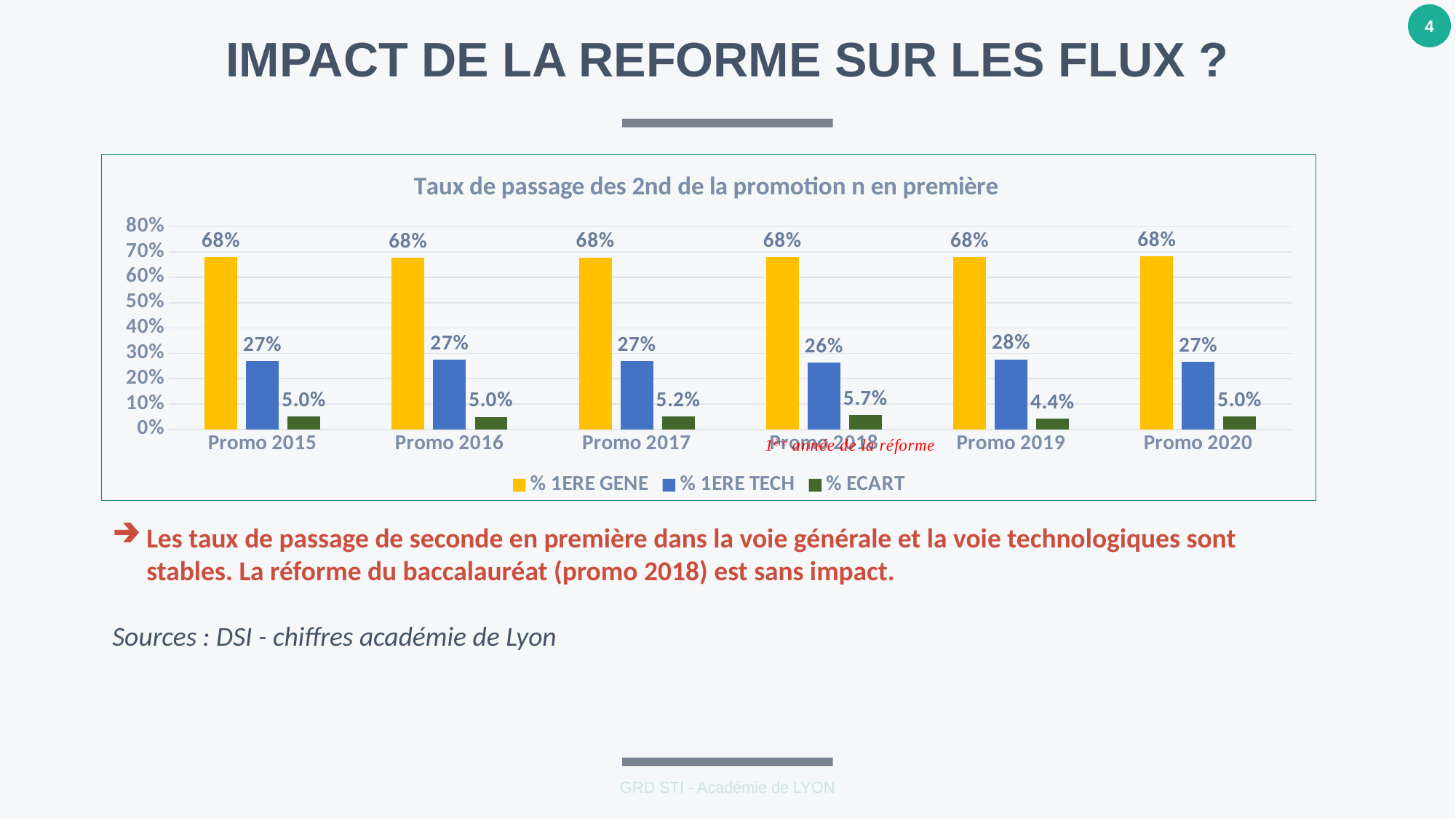

# IMPACT DE LA REFORME SUR LES FLUX ?

### Chart: Taux de passage des 2nd de la promotion n en première

| Category | % 1ERE GENE | % 1ERE TECH | % ECART |
|---|---|---|---|
| Promo 2015 | 0.6797324172843984 | 0.27025854275899475 | 0.05000903995660832 |
| Promo 2016 | 0.6759111369246412 | 0.27457528677217946 | 0.049513576303179894 |
| Promo 2017 | 0.6783094909592626 | 0.2699876552174864 | 0.051702853823251835 |
| Promo 2018 | 0.6800486183105151 | 0.26246737925857105 | 0.057484002430915594 |
| Promo 2019 | 0.680542213683425 | 0.2759454940050523 | 0.043512292311523926 |
| Promo 2020 | 0.6830571341069178 | 0.26671657535645066 | 0.050226290536631926 |
Les taux de passage de seconde en première dans la voie générale et la voie technologiques sont stables. La réforme du baccalauréat (promo 2018) est sans impact.

Sources : DSI - chiffres académie de Lyon
GRD STI - Académie de LYON